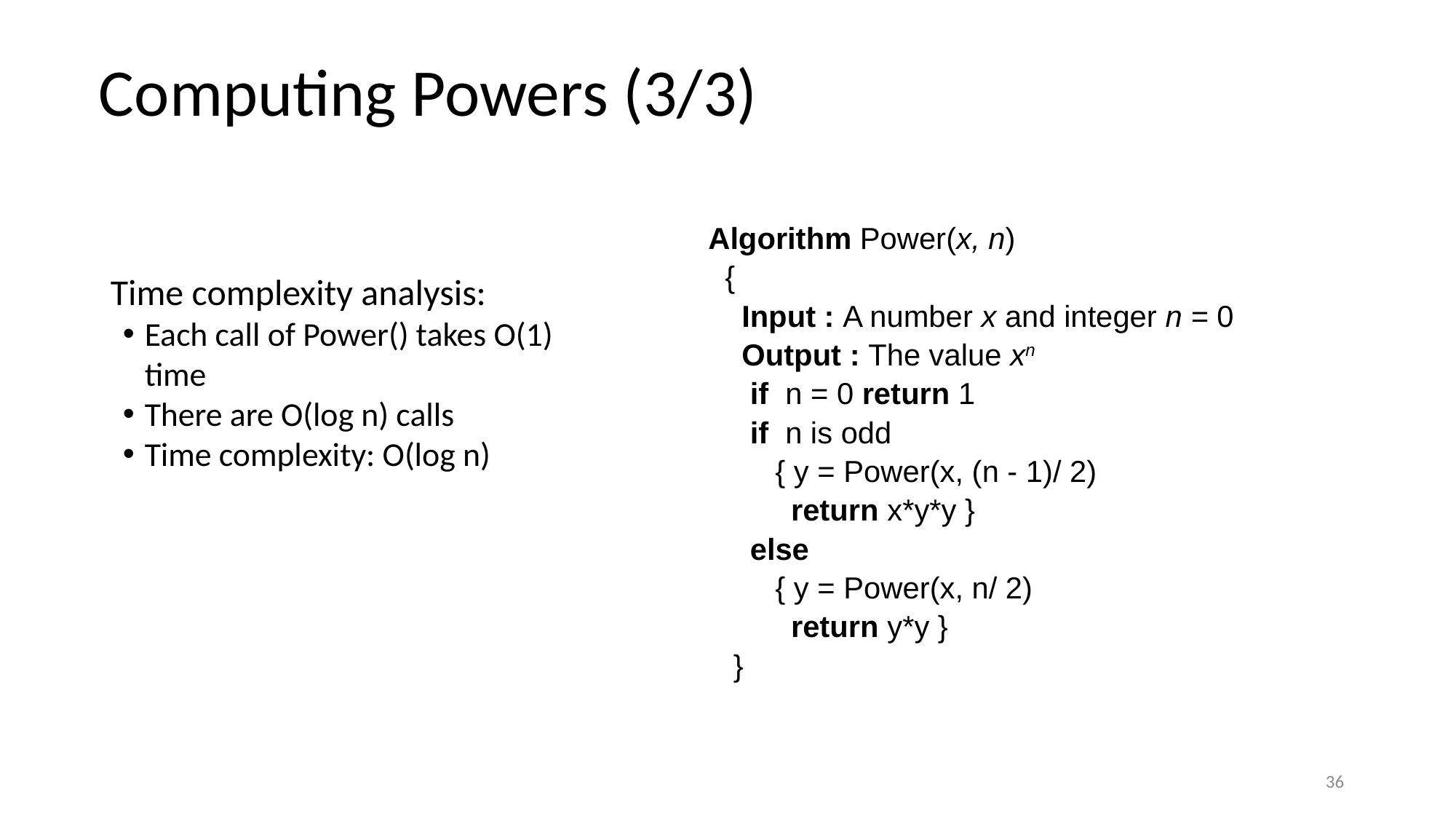

# Computing Powers (3/3)
Algorithm Power(x, n)
  {
    Input : A number x and integer n = 0
    Output : The value xn
     if  n = 0 return 1
     if  n is odd
        { y = Power(x, (n - 1)/ 2)
	     return x*y*y }
     else
        { y = Power(x, n/ 2)
	     return y*y }
   }
Time complexity analysis:
Each call of Power() takes O(1) time
There are O(log n) calls
Time complexity: O(log n)

36